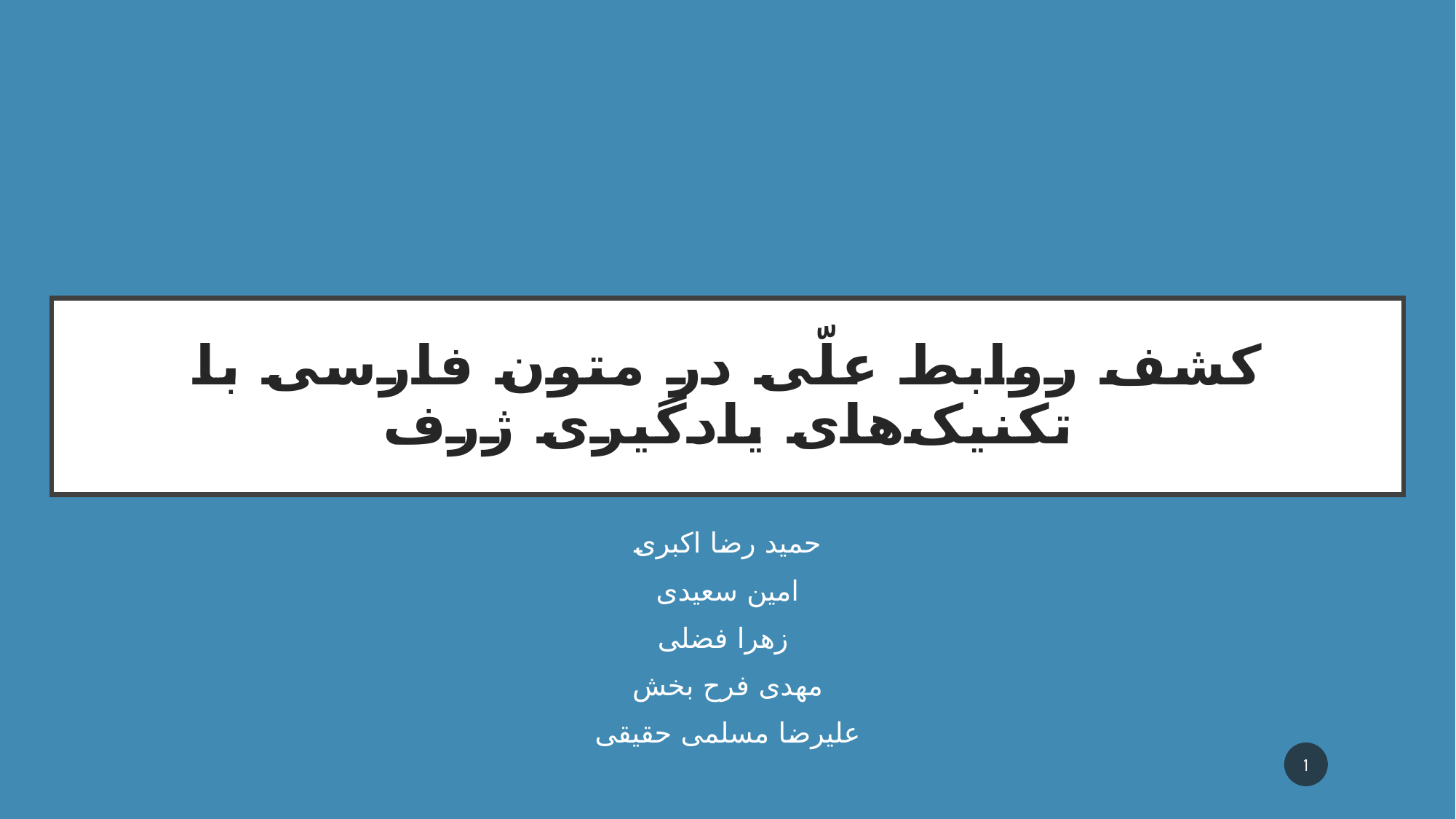

# کشف روابط علّی در متون فارسی با تکنیک‌های یادگیری ژرف
حمید رضا اکبری
امین سعیدی
زهرا فضلی
مهدی فرح بخش
علیرضا مسلمی حقیقی
1